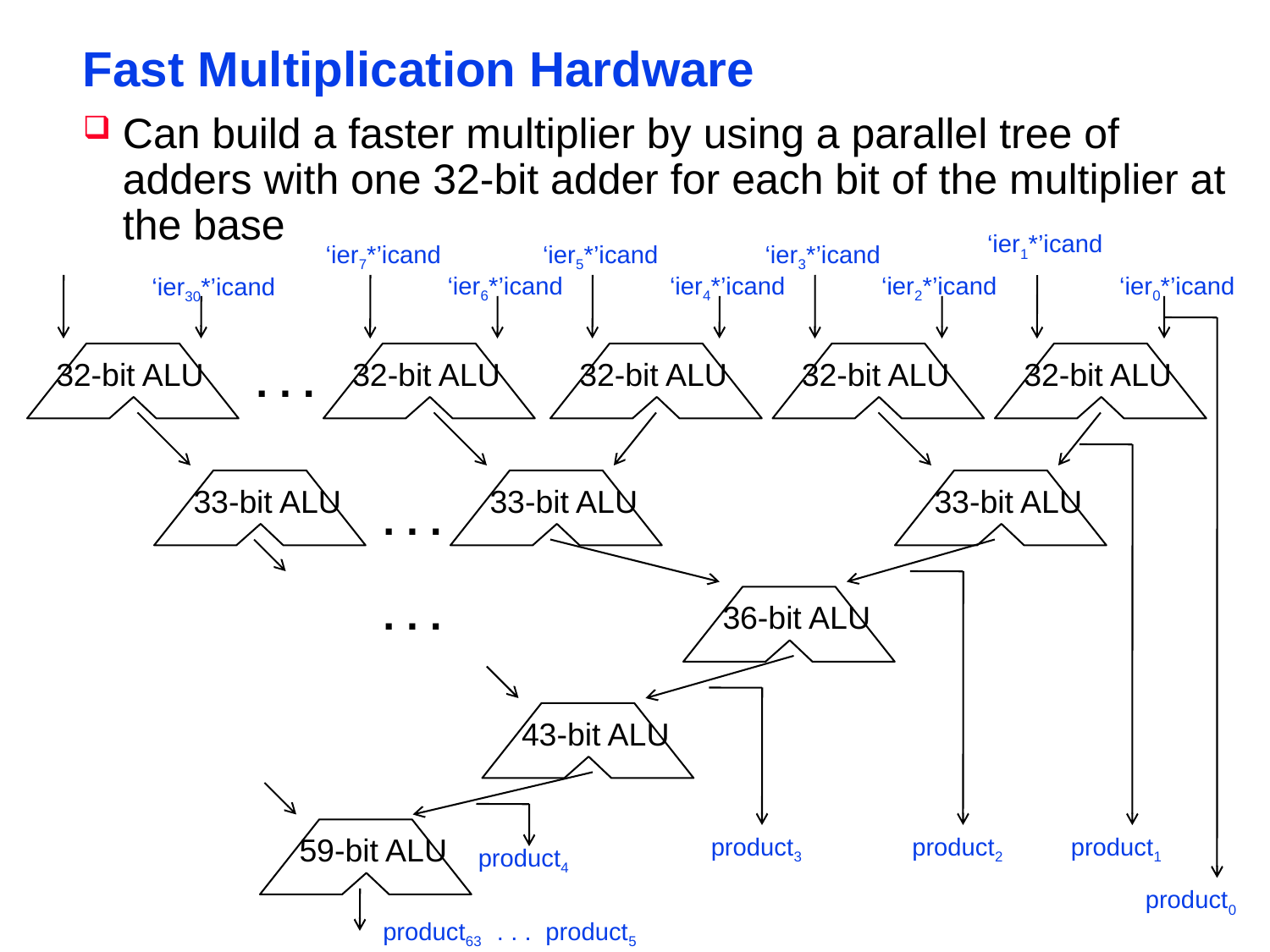

# Fast Multiplication Hardware
Can build a faster multiplier by using a parallel tree of adders with one 32-bit adder for each bit of the multiplier at the base
‘ier1*’icand
‘ier5*’icand
‘ier3*’icand
‘ier7*’icand
‘ier6*’icand
‘ier4*’icand
‘ier2*’icand
‘ier0*’icand
‘ier30*’icand

32-bit ALU

32-bit ALU

32-bit ALU

32-bit ALU

32-bit ALU
. . .

33-bit ALU

33-bit ALU

33-bit ALU
. . .

36-bit ALU
. . .

43-bit ALU

59-bit ALU
product3
product2
product1
product4
product0
product63   . . .  product5